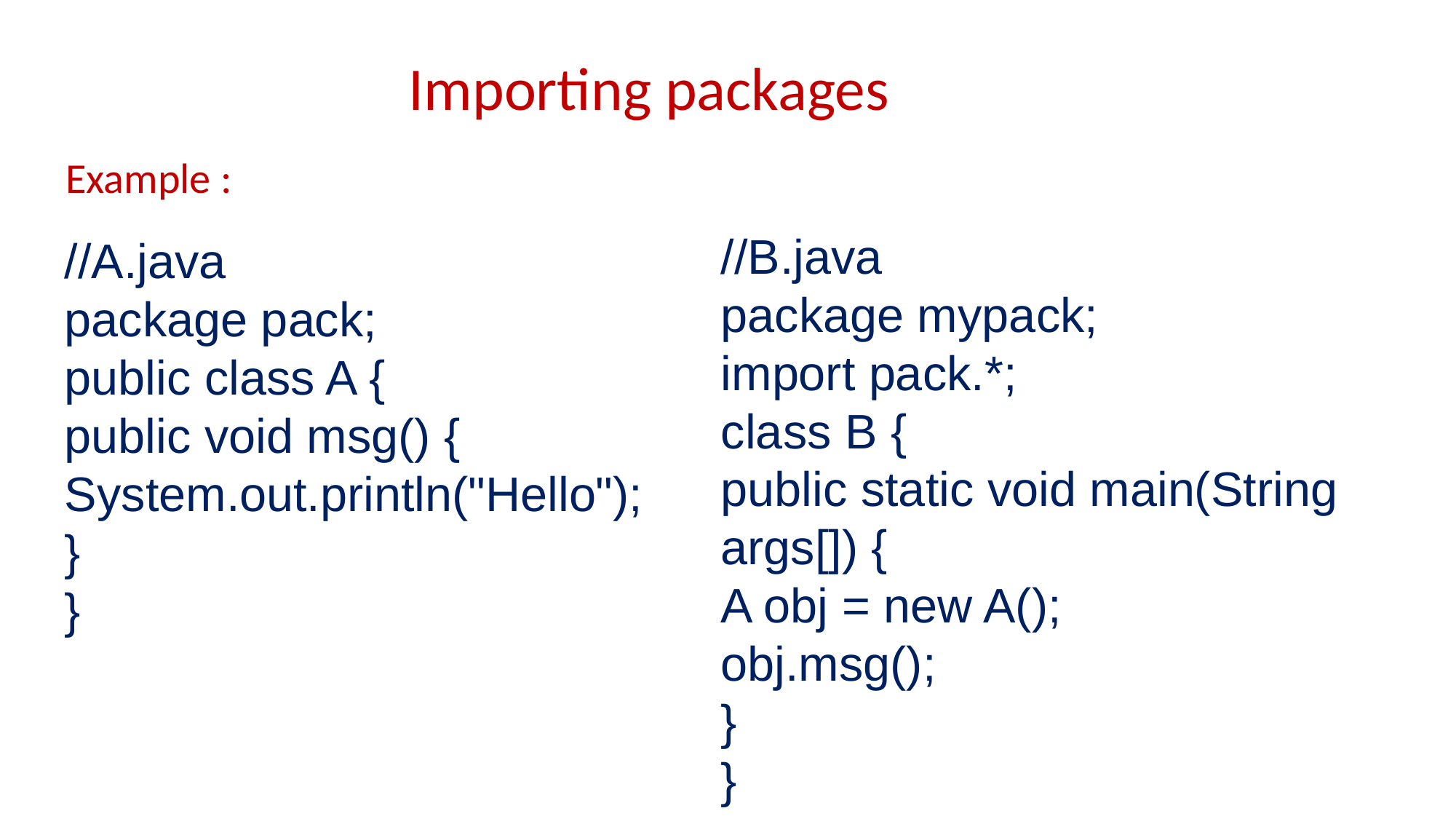

Importing packages
Example :
//B.java
package mypack;
import pack.*;
class B {
public static void main(String args[]) {
A obj = new A();
obj.msg();
}
}
//A.java
package pack;
public class A {
public void msg() {
System.out.println("Hello");
}
}